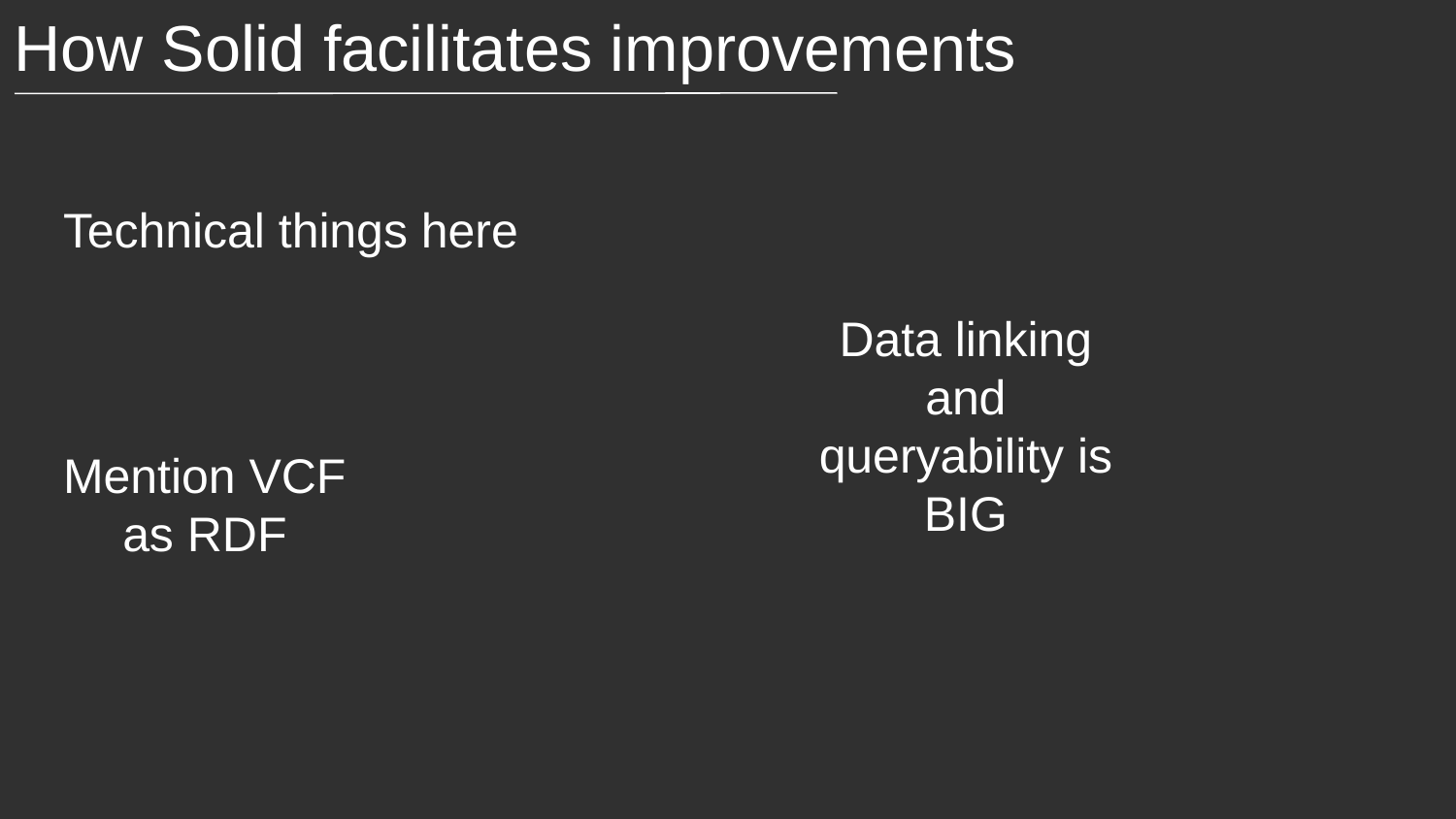

How Solid facilitates improvements
Technical things here
Data linking and queryability is BIG
Mention VCF as RDF